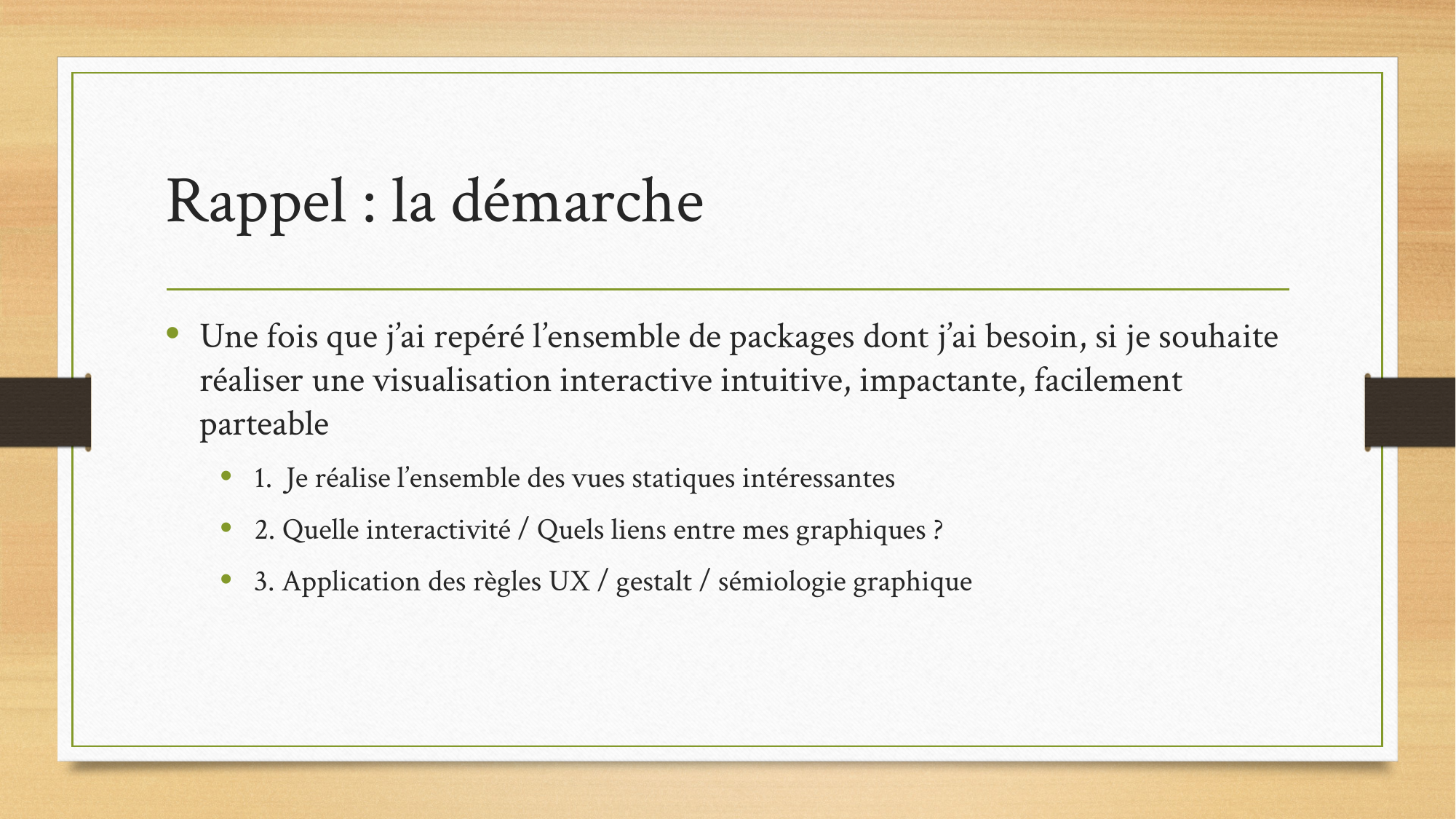

# Rappel : la démarche
Une fois que j’ai repéré l’ensemble de packages dont j’ai besoin, si je souhaite réaliser une visualisation interactive intuitive, impactante, facilement parteable
1.  Je réalise l’ensemble des vues statiques intéressantes
2. Quelle interactivité / Quels liens entre mes graphiques ?
3. Application des règles UX / gestalt / sémiologie graphique